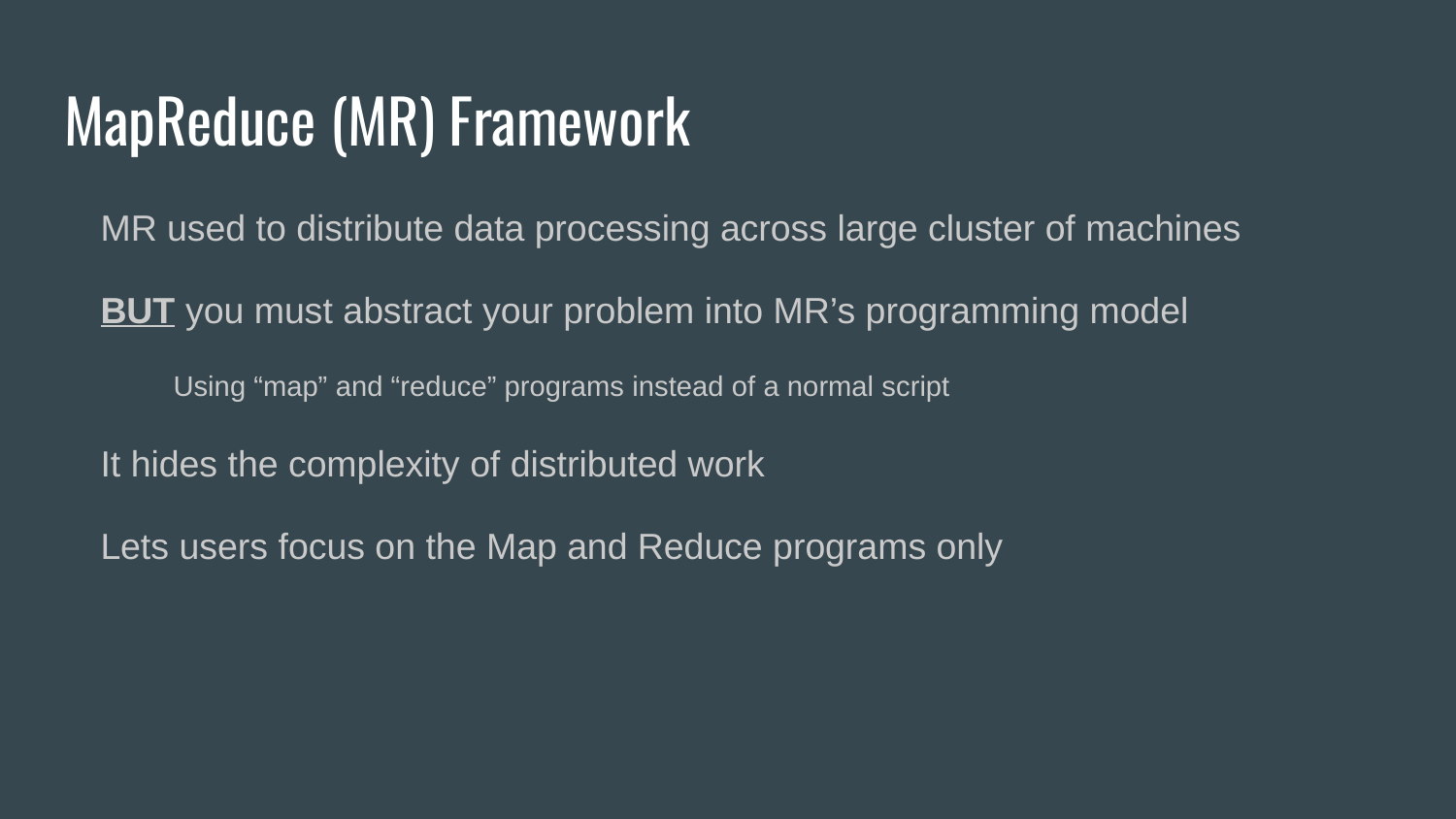

# MapReduce (MR) Framework
MR used to distribute data processing across large cluster of machines
BUT you must abstract your problem into MR’s programming model
Using “map” and “reduce” programs instead of a normal script
It hides the complexity of distributed work
Lets users focus on the Map and Reduce programs only